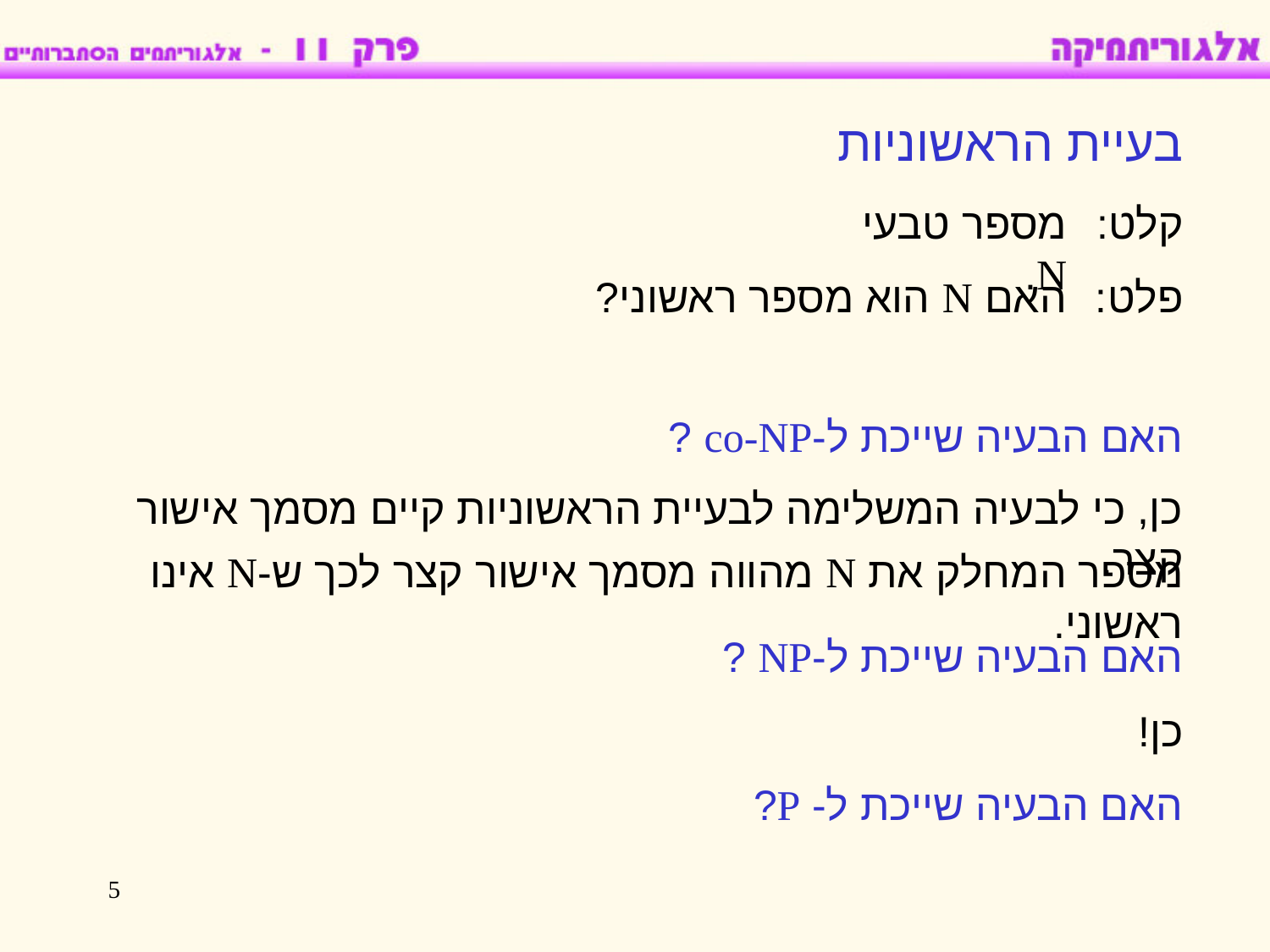

בעיית הראשוניות
מספר טבעי N.
קלט:
האם N הוא מספר ראשוני?
פלט:
האם הבעיה שייכת ל-co-NP ?
כן, כי לבעיה המשלימה לבעיית הראשוניות קיים מסמך אישור קצר.
מספר המחלק את N מהווה מסמך אישור קצר לכך ש-N אינו ראשוני.
האם הבעיה שייכת ל-NP ?
כן!
האם הבעיה שייכת ל- P?
5